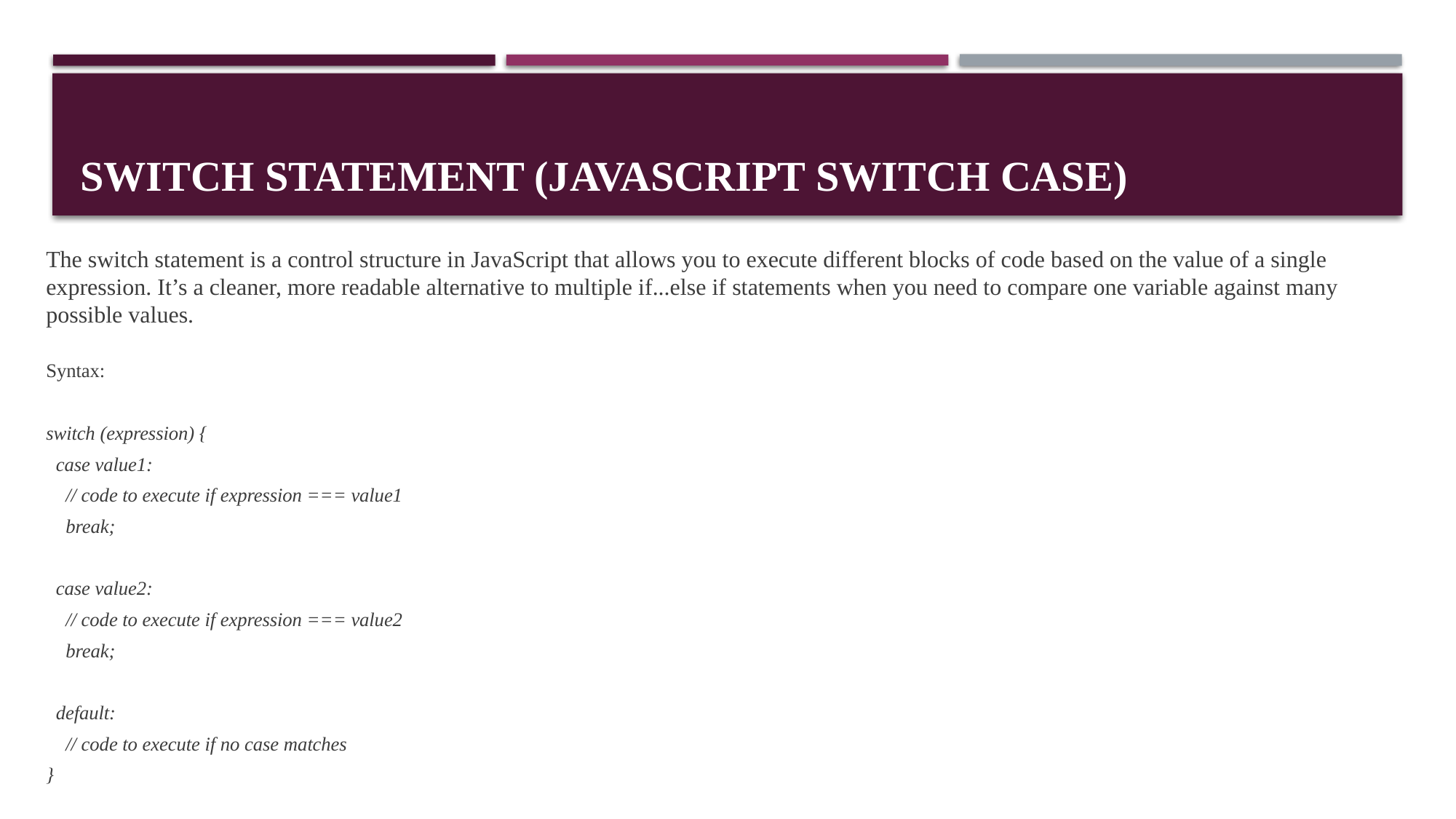

# Switch Statement (JavaScript Switch Case)
The switch statement is a control structure in JavaScript that allows you to execute different blocks of code based on the value of a single expression. It’s a cleaner, more readable alternative to multiple if...else if statements when you need to compare one variable against many possible values.

Syntax:

switch (expression) {
  case value1:
    // code to execute if expression === value1
    break;

  case value2:
    // code to execute if expression === value2
    break;

  default:
    // code to execute if no case matches
}